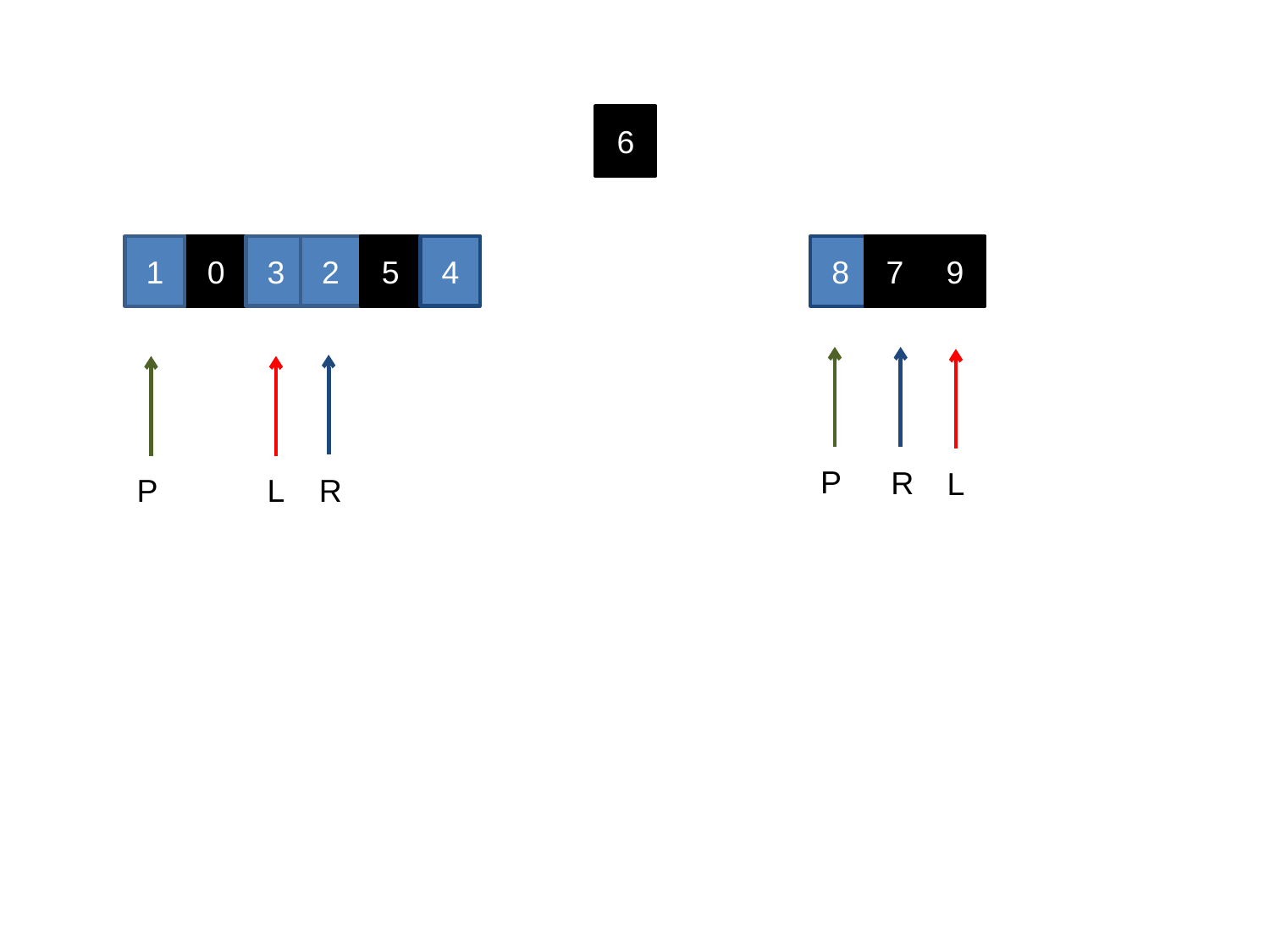

6
0
3
2
5
4
1
8
7
9
P
R
L
R
P
L